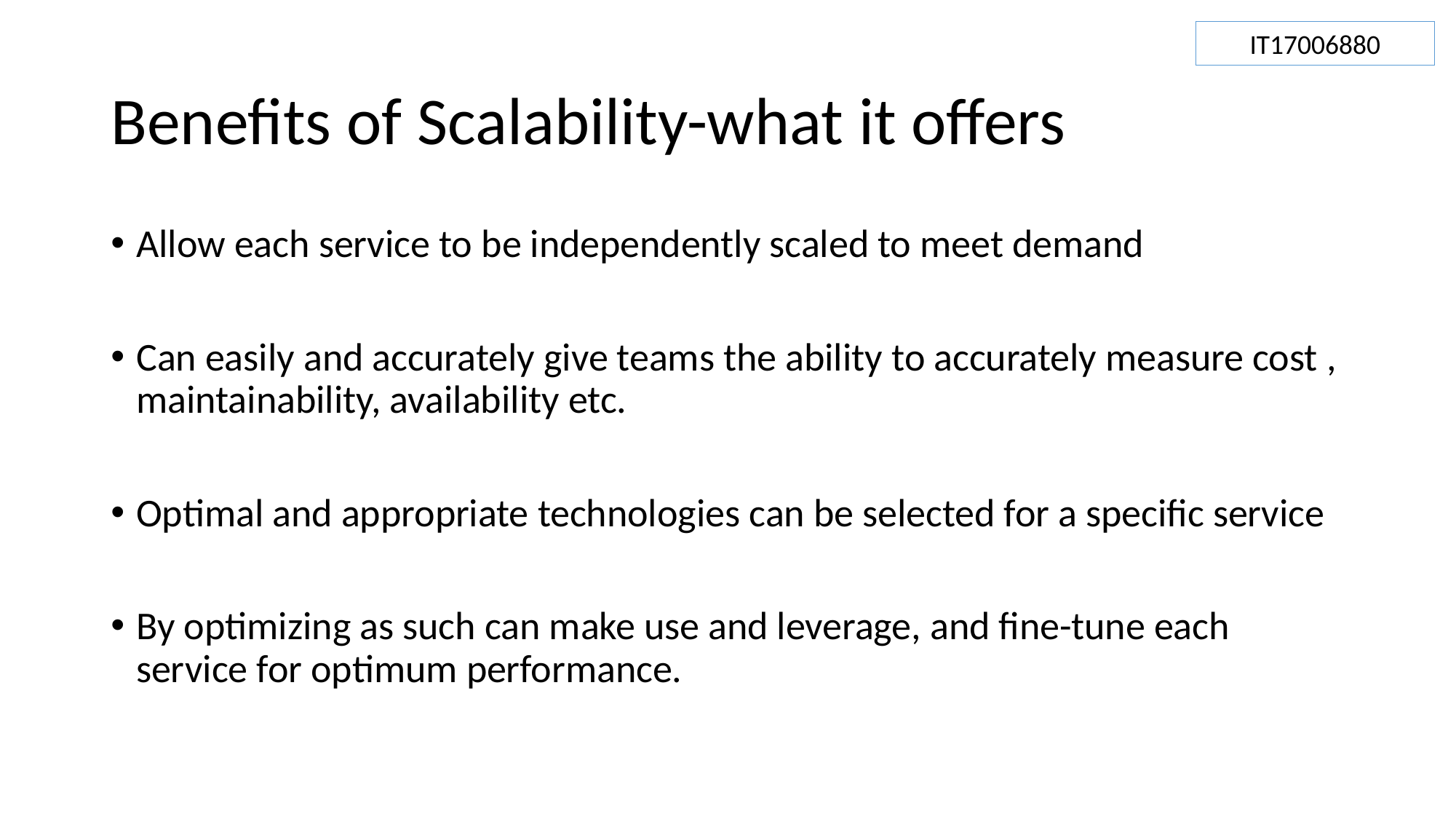

IT17006880
# Benefits of Scalability-what it offers
Allow each service to be independently scaled to meet demand

Can easily and accurately give teams the ability to accurately measure cost , maintainability, availability etc.

Optimal and appropriate technologies can be selected for a specific service

By optimizing as such can make use and leverage, and fine-tune each service for optimum performance.